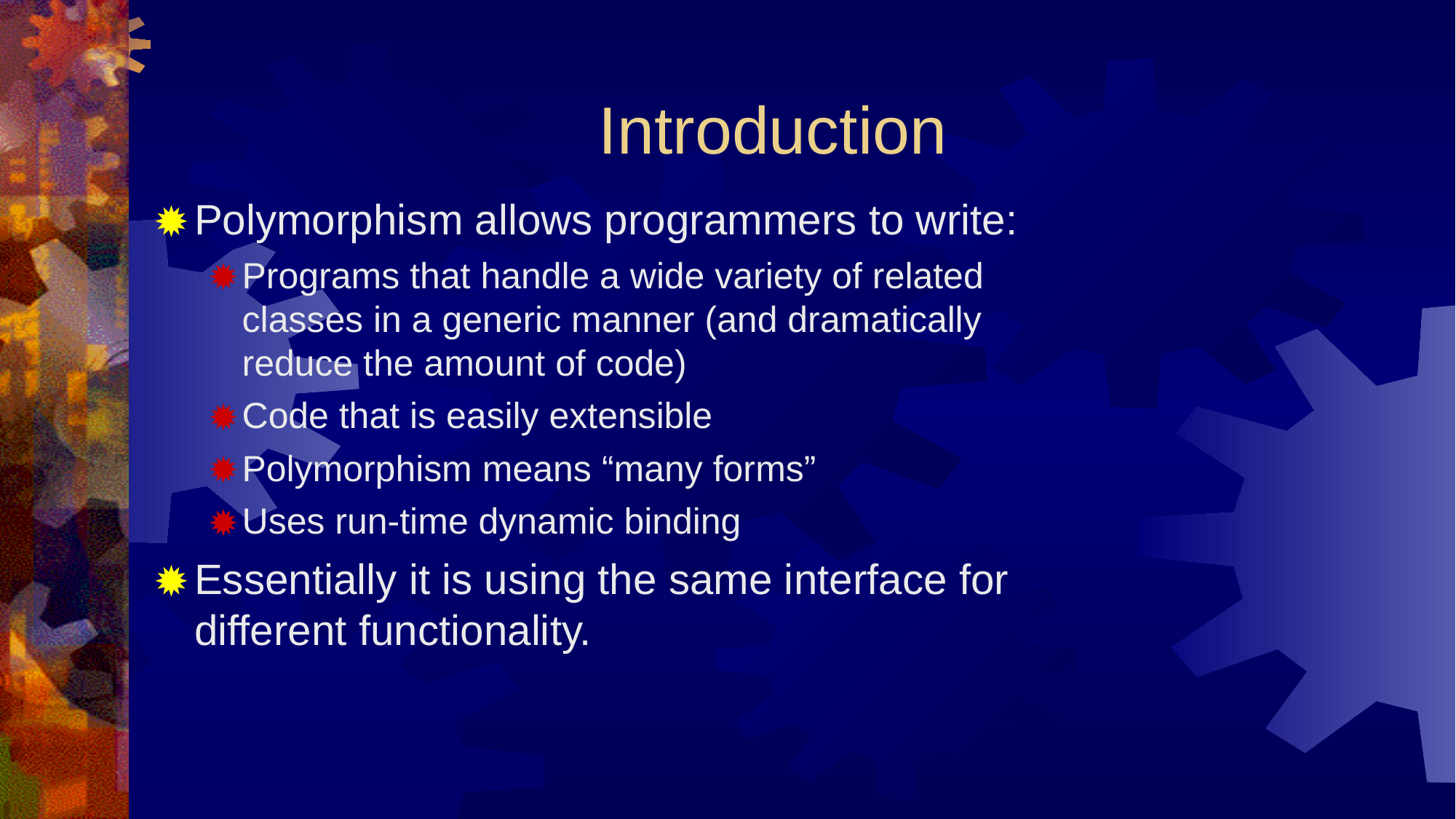

# Introduction
Polymorphism allows programmers to write:
Programs that handle a wide variety of related classes in a generic manner (and dramatically reduce the amount of code)
Code that is easily extensible
Polymorphism means “many forms”
Uses run-time dynamic binding
Essentially it is using the same interface for different functionality.